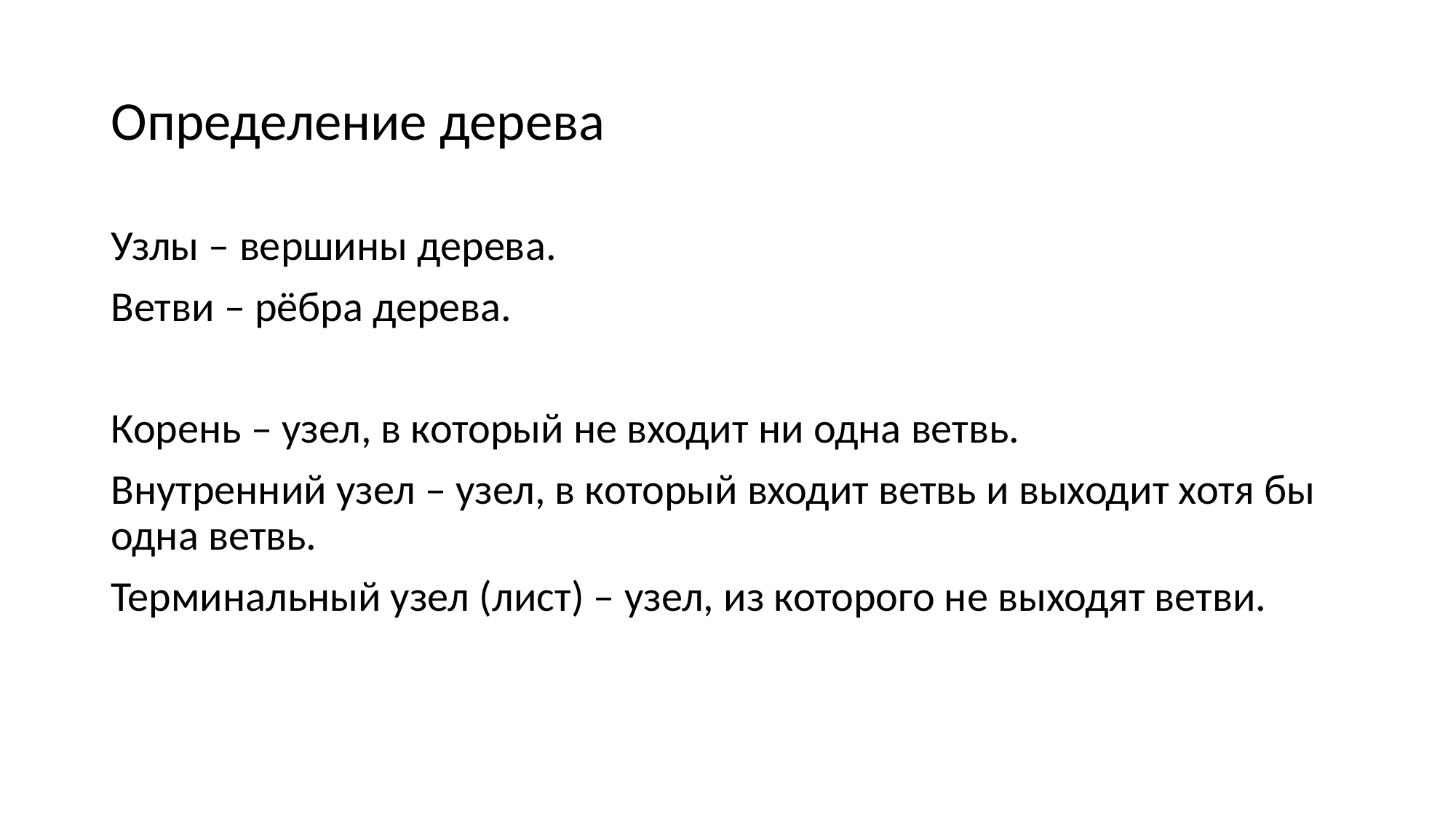

# Определение дерева
Узлы – вершины дерева.
Ветви – рёбра дерева.

Корень – узел, в который не входит ни одна ветвь.
Внутренний узел – узел, в который входит ветвь и выходит хотя бы одна ветвь.
Терминальный узел (лист) – узел, из которого не выходят ветви.